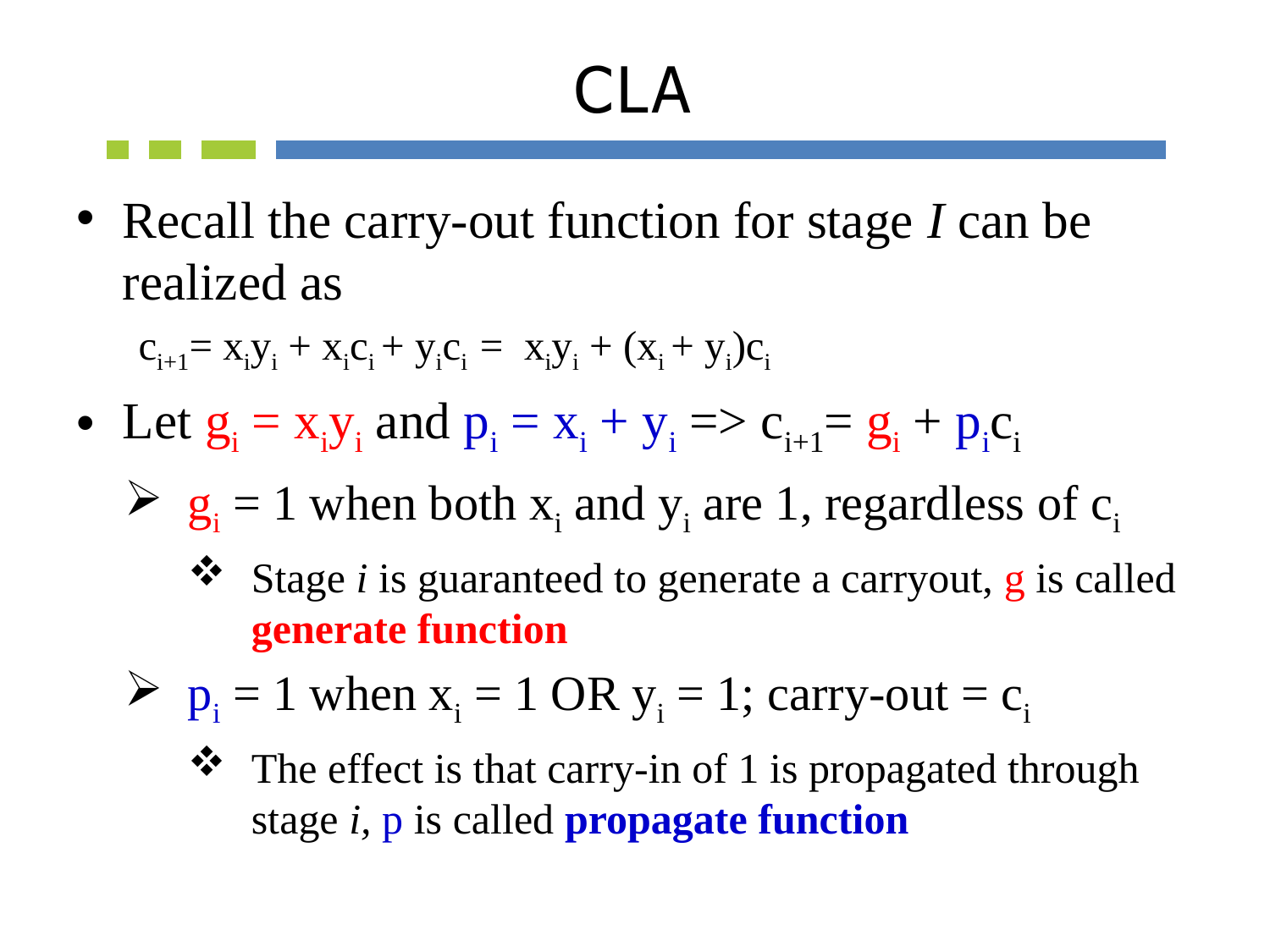

# CLA
Recall the carry-out function for stage I can be realized as
	ci+1= xiyi + xici + yici  =  xiyi + (xi + yi)ci
Let gi = xiyi and pi = xi + yi => ci+1= gi + pici
gi = 1 when both xi and yi are 1, regardless of ci
Stage i is guaranteed to generate a carryout, g is called generate function
pi = 1 when xi = 1 OR yi = 1; carry-out = ci
The effect is that carry-in of 1 is propagated through stage i, p is called propagate function